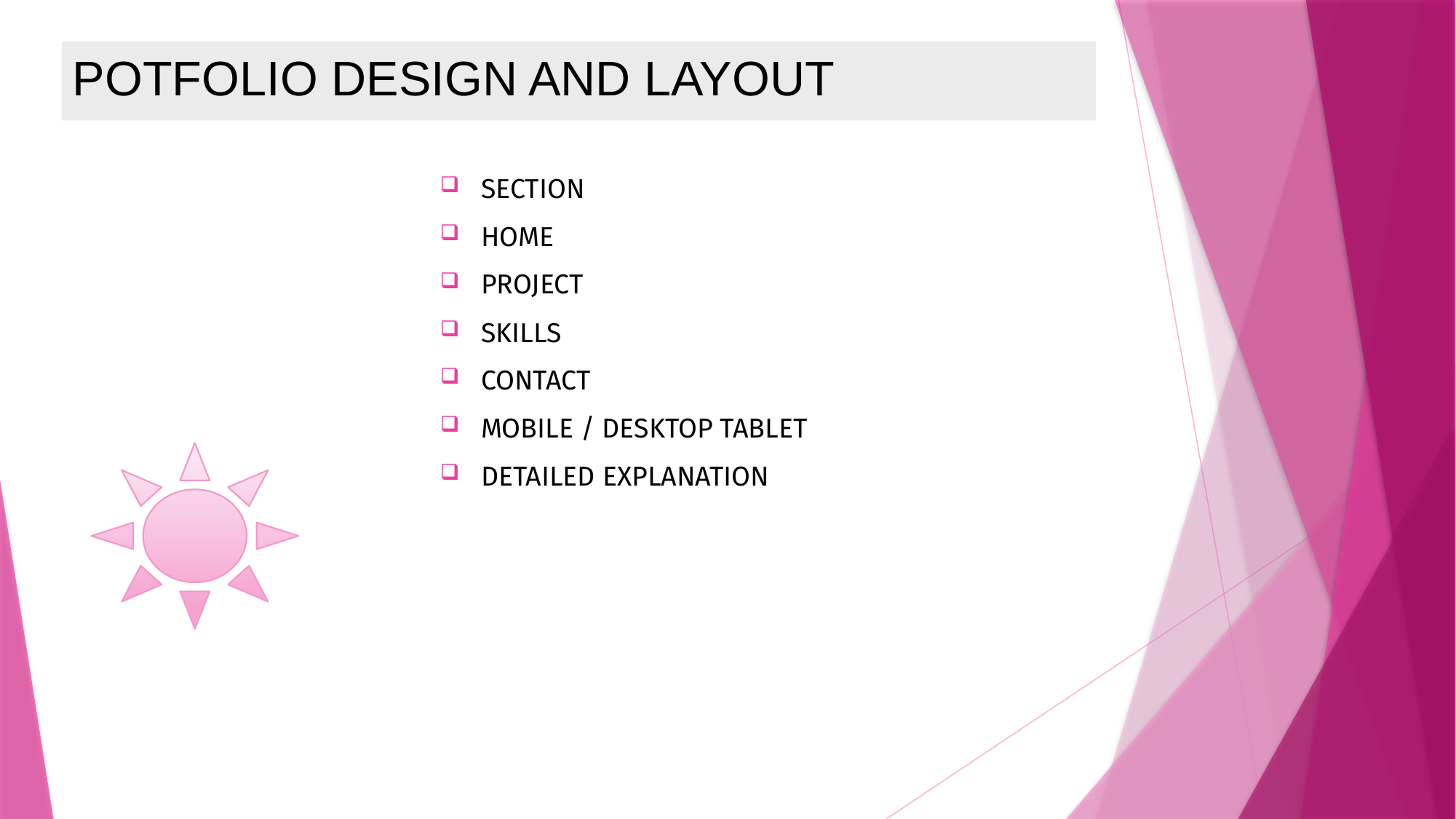

# POTFOLIO DESIGN AND LAYOUT
SECTION
HOME
PROJECT
SKILLS
CONTACT
MOBILE / DESKTOP TABLET
DETAILED EXPLANATION